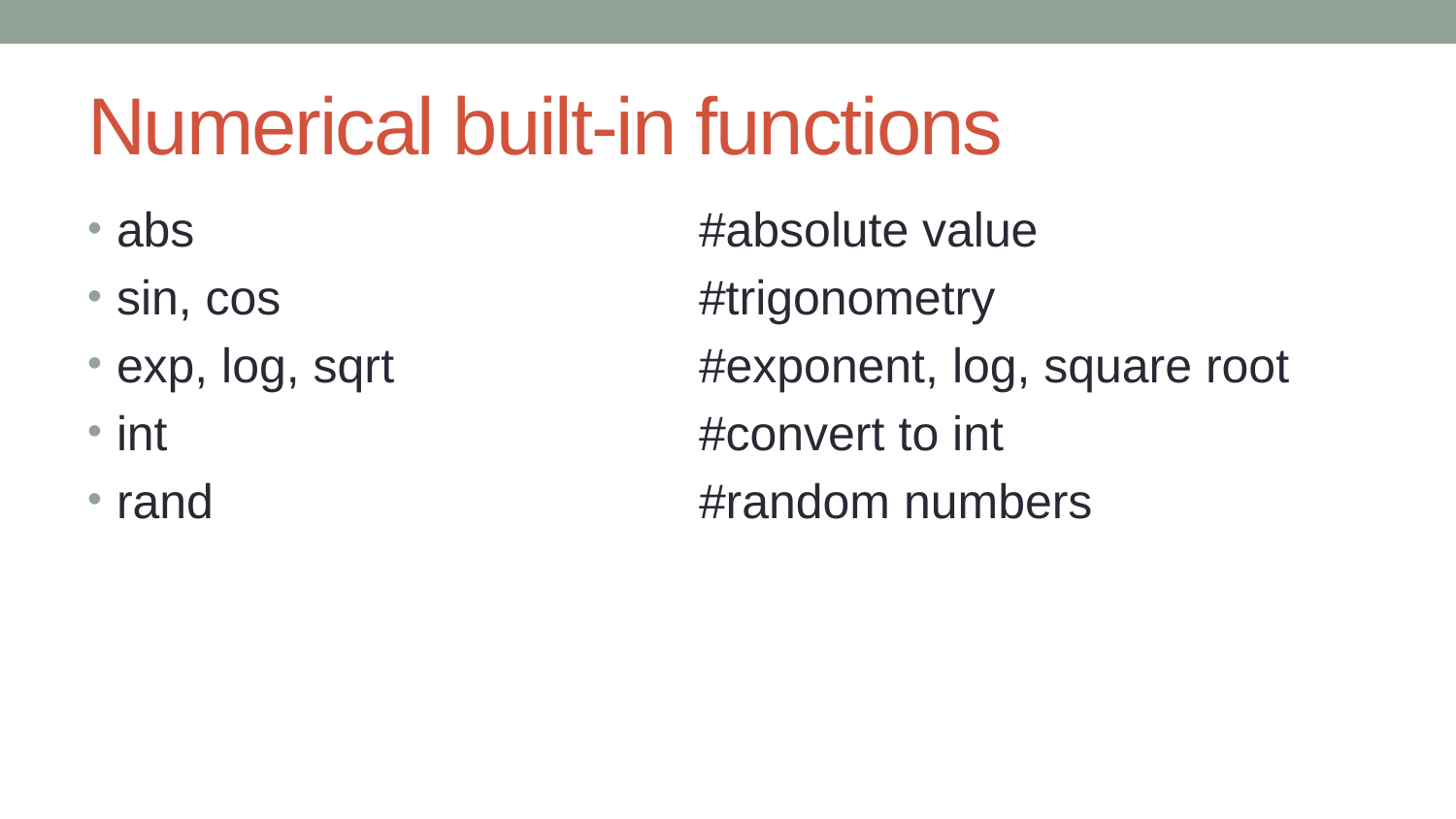

# Numerical built-in functions
abs 				#absolute value
sin, cos			#trigonometry
exp, log, sqrt 		#exponent, log, square root
int 				#convert to int
rand 				#random numbers